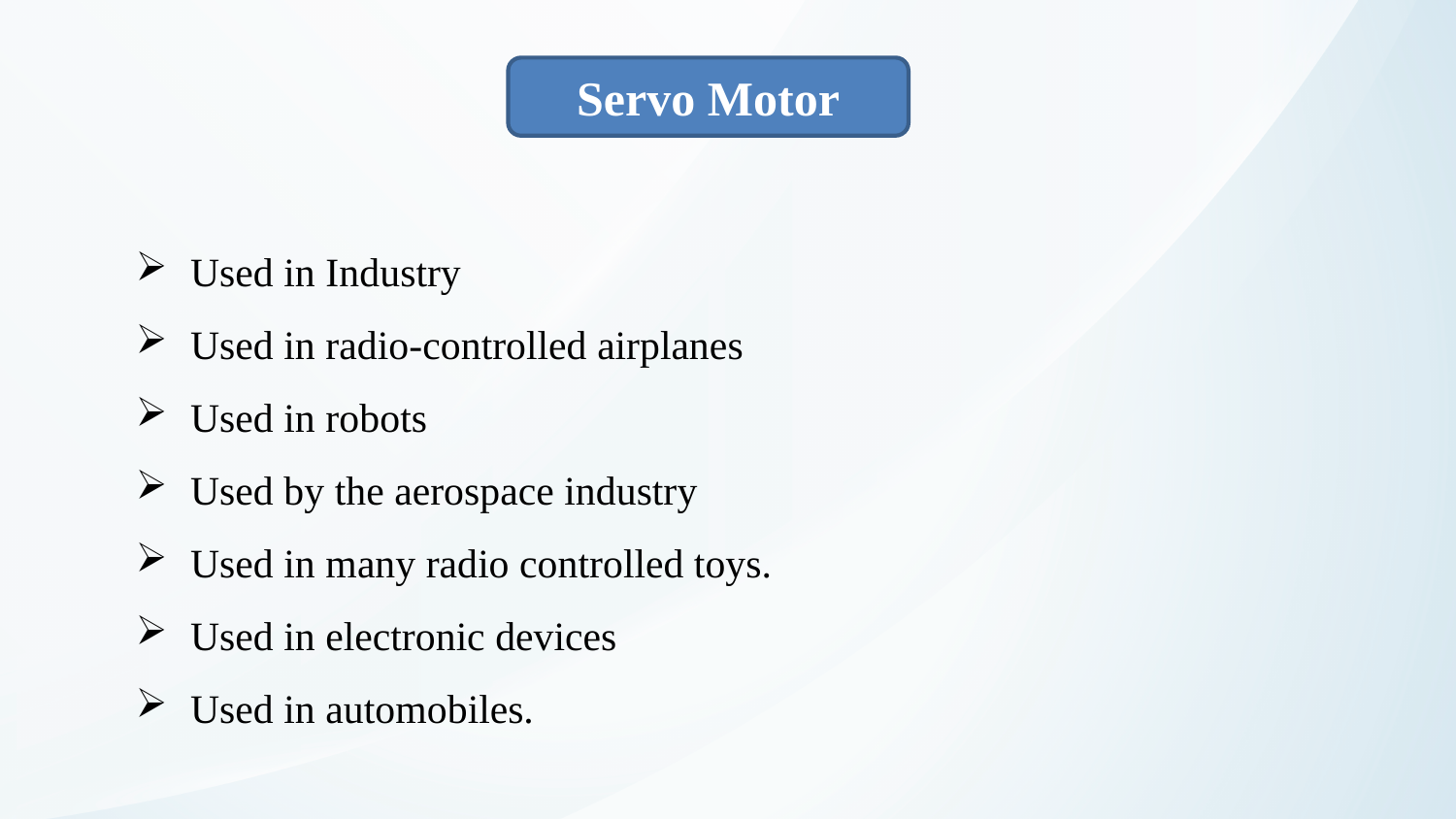

Servo Motor
Used in Industry
Used in radio-controlled airplanes
Used in robots
Used by the aerospace industry
Used in many radio controlled toys.
Used in electronic devices
Used in automobiles.